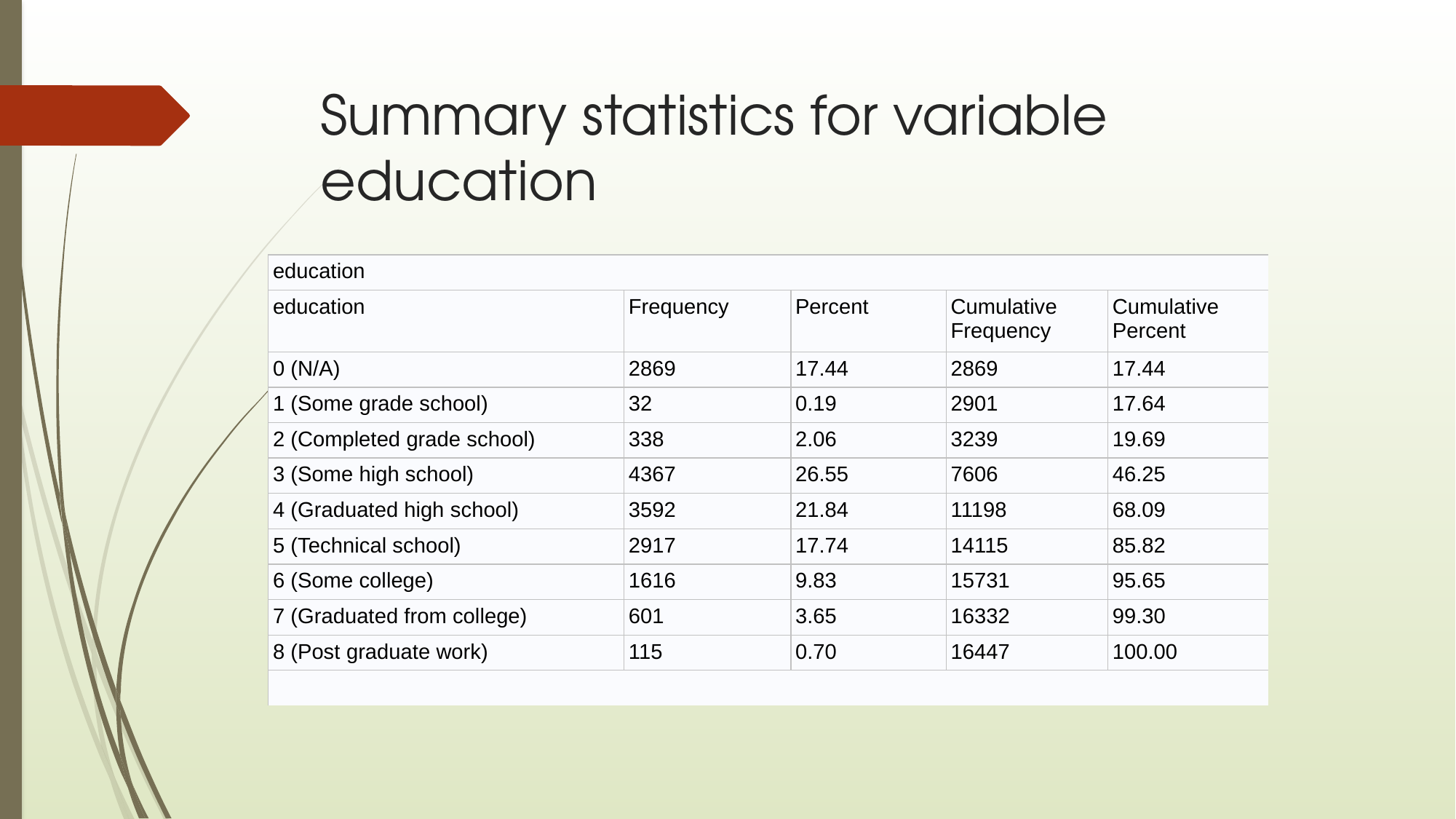

# Summary statistics for variable education
| education |  |  |  |  |
| --- | --- | --- | --- | --- |
| education | Frequency | Percent | Cumulative Frequency | Cumulative Percent |
| 0 (N/A) | 2869 | 17.44 | 2869 | 17.44 |
| 1 (Some grade school) | 32 | 0.19 | 2901 | 17.64 |
| 2 (Completed grade school) | 338 | 2.06 | 3239 | 19.69 |
| 3 (Some high school) | 4367 | 26.55 | 7606 | 46.25 |
| 4 (Graduated high school) | 3592 | 21.84 | 11198 | 68.09 |
| 5 (Technical school) | 2917 | 17.74 | 14115 | 85.82 |
| 6 (Some college) | 1616 | 9.83 | 15731 | 95.65 |
| 7 (Graduated from college) | 601 | 3.65 | 16332 | 99.30 |
| 8 (Post graduate work) | 115 | 0.70 | 16447 | 100.00 |
|  |  |  |  |  |